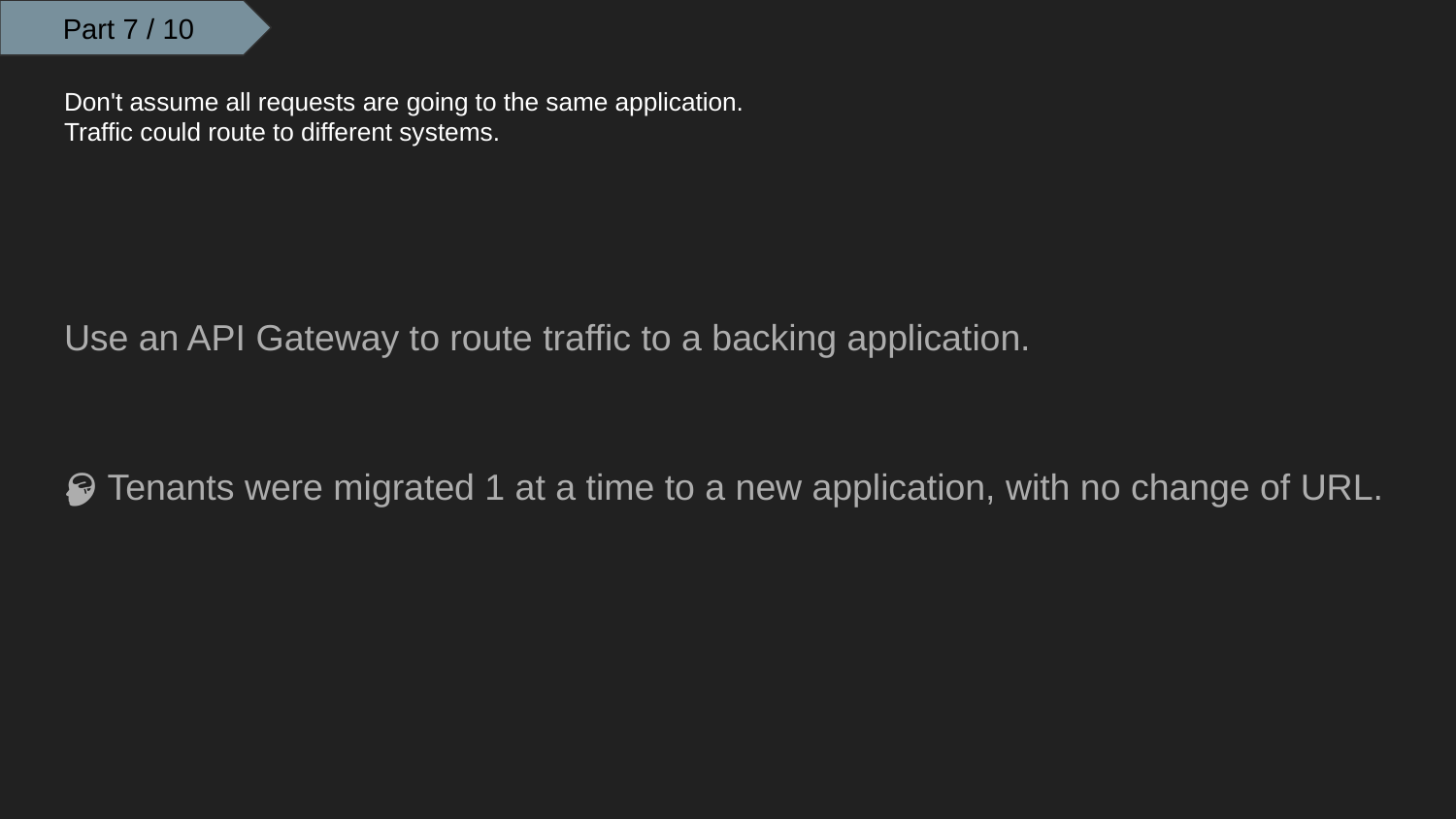

Part 7 / 10
# Don't assume all requests are going to the same application. Traffic could route to different systems.
Use an API Gateway to route traffic to a backing application.

🧠 Tenants were migrated 1 at a time to a new application, with no change of URL.